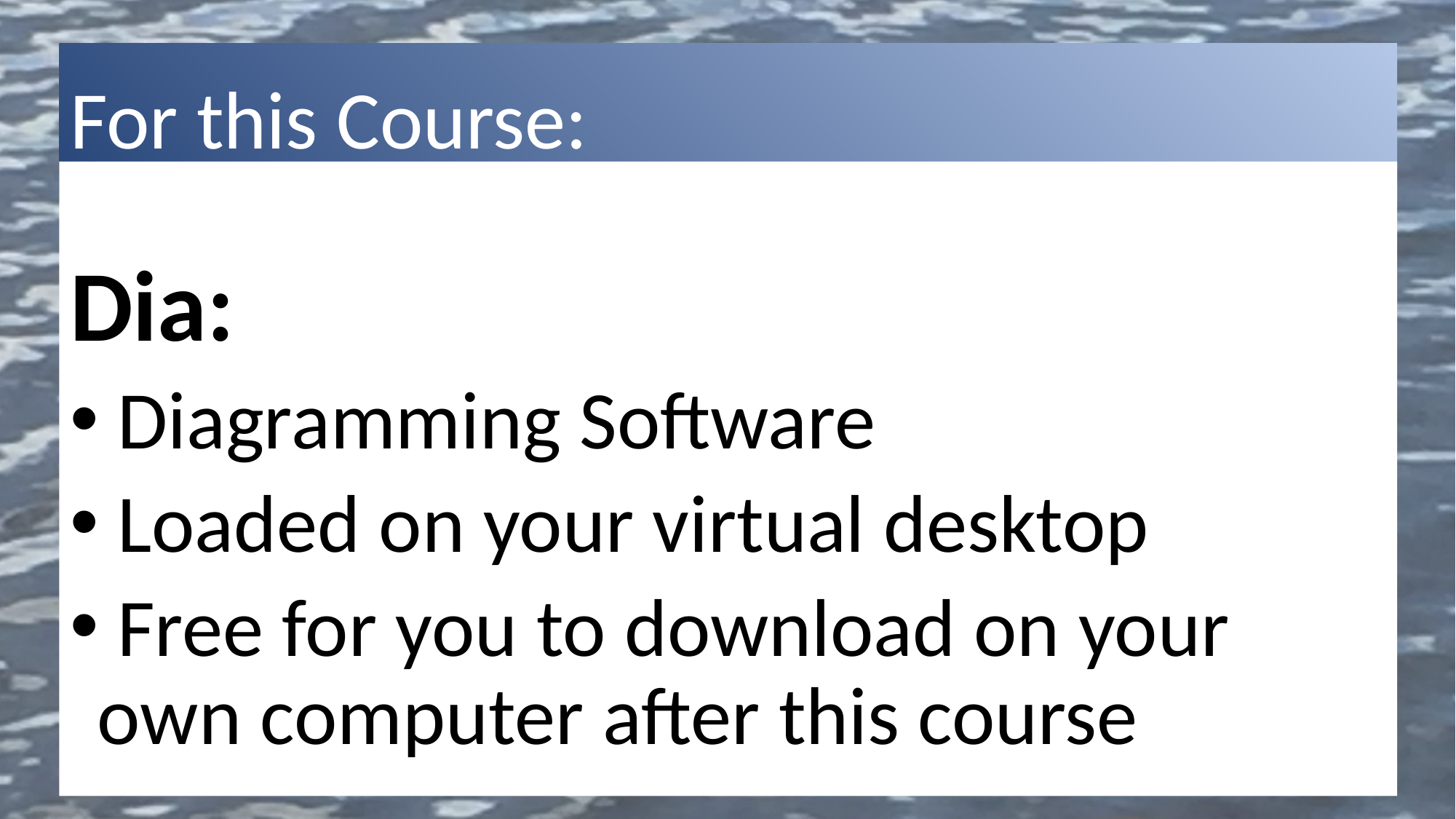

# For this Course:

Dia:
 Diagramming Software
 Loaded on your virtual desktop
 Free for you to download on your own computer after this course